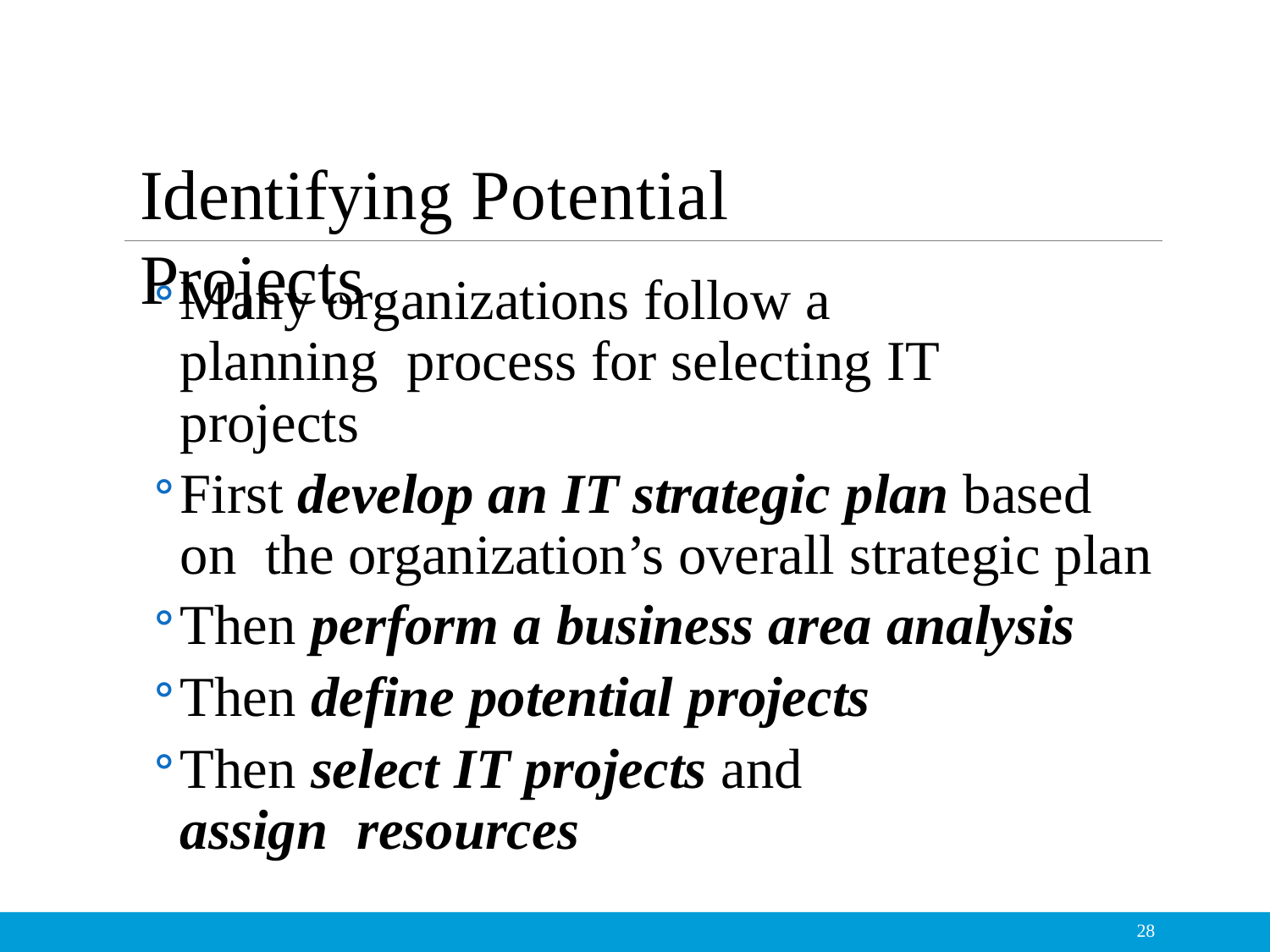

# Identifying Potential Projects

Many organizations follow a planning  process for selecting IT projects
First develop an IT strategic plan based on  the organization’s overall strategic plan
Then perform a business area analysis
Then define potential projects
Then select IT projects and assign  resources
28